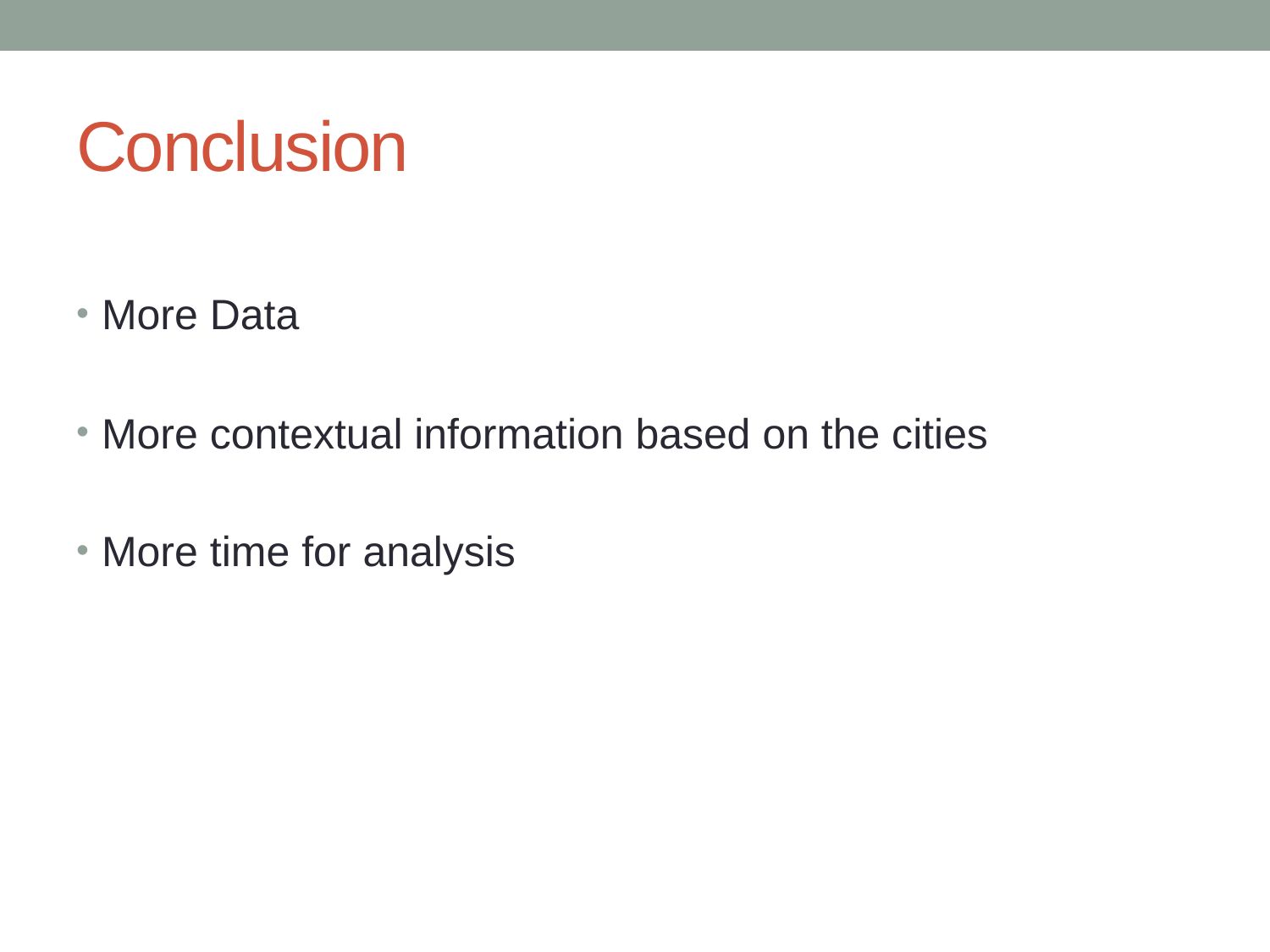

# Conclusion

More Data

More contextual information based on the cities

More time for analysis